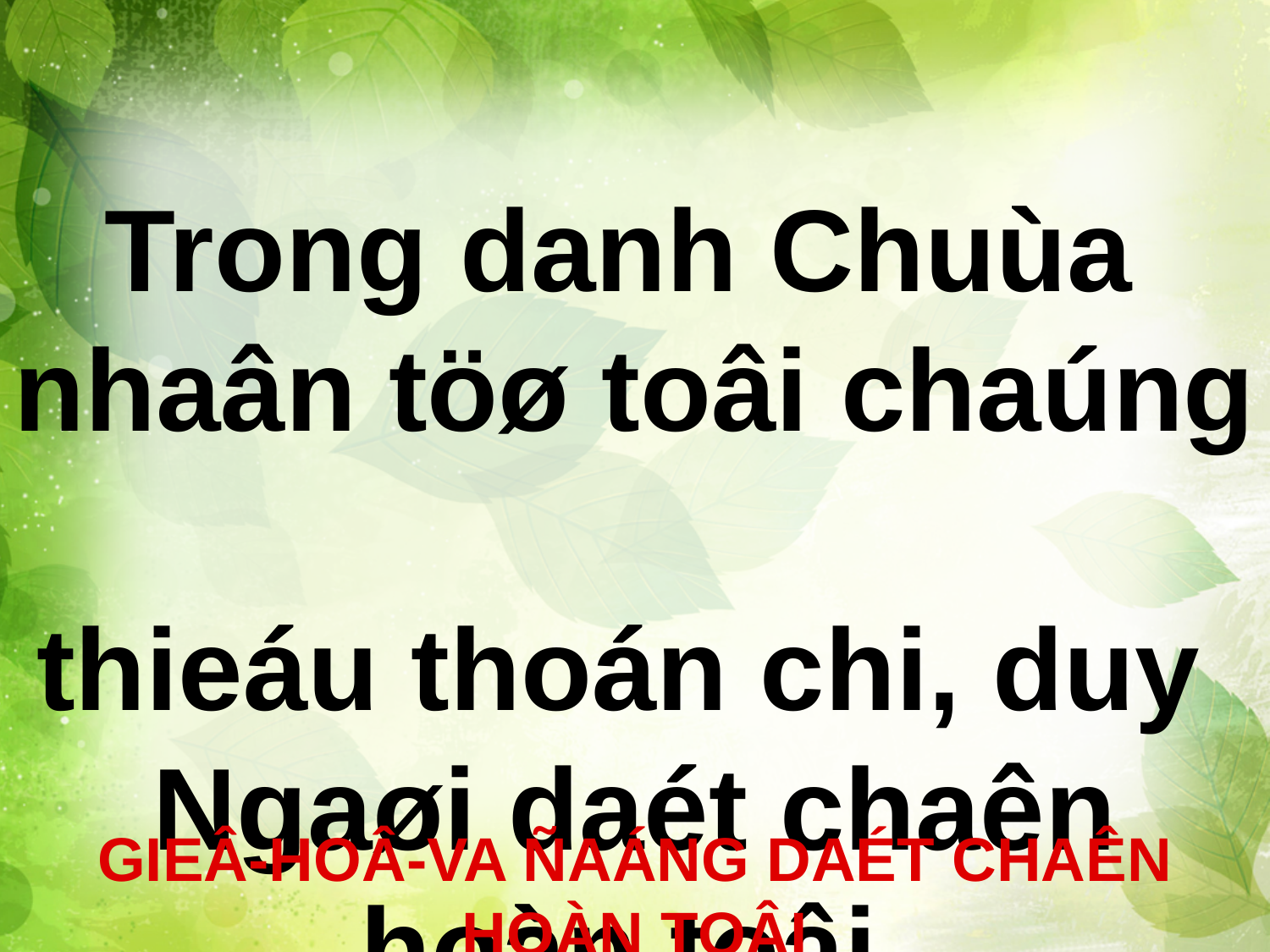

Trong danh Chuùa
nhaân töø toâi chaúng
thieáu thoán chi, duy
Ngaøi daét chaên hoàn toâi.
GIEÂ-HOÂ-VA ÑAÁNG DAÉT CHAÊN HOÀN TOÂI